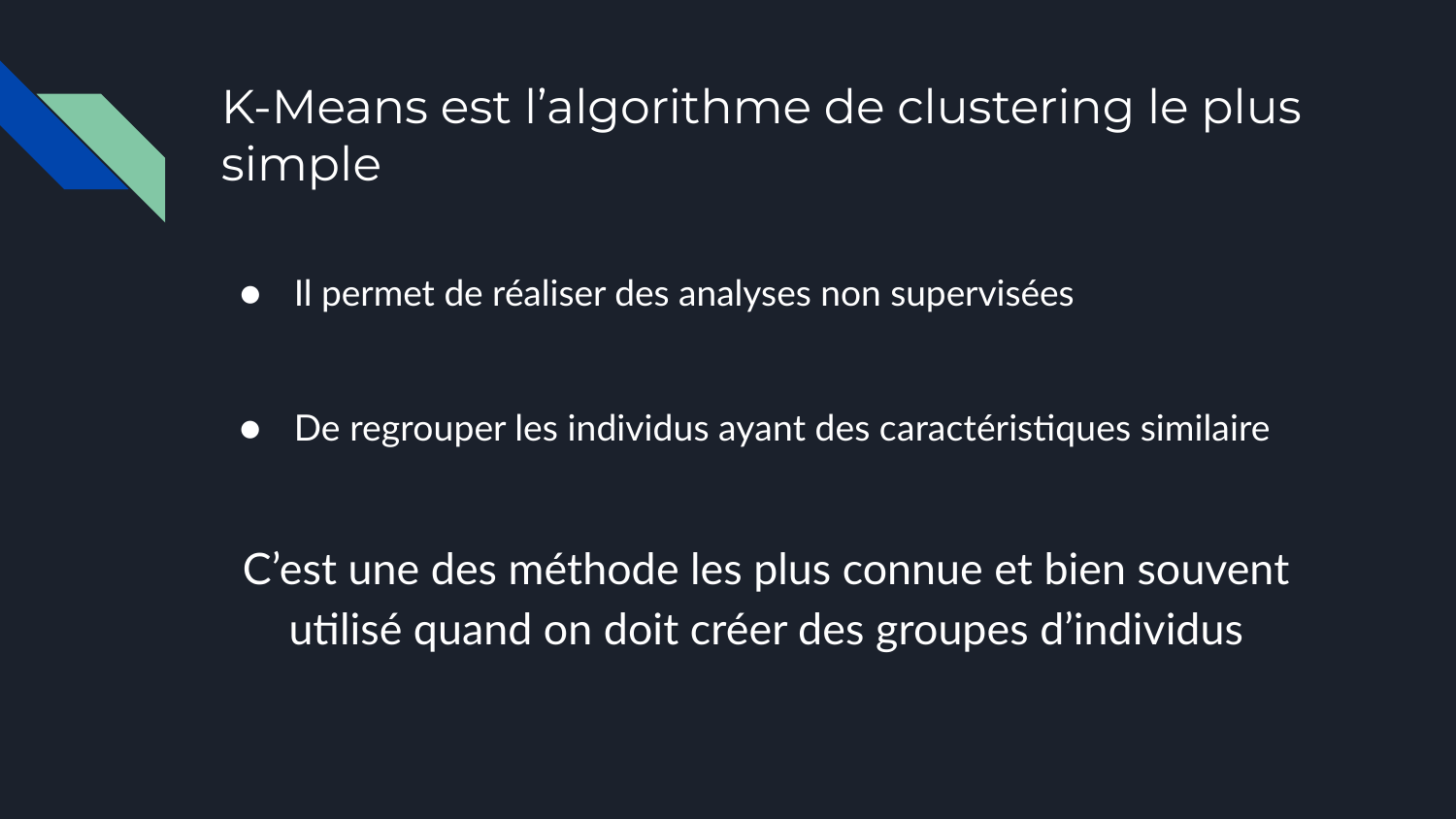

# K-Means est l’algorithme de clustering le plus simple
Il permet de réaliser des analyses non supervisées

De regrouper les individus ayant des caractéristiques similaire

C’est une des méthode les plus connue et bien souvent utilisé quand on doit créer des groupes d’individus